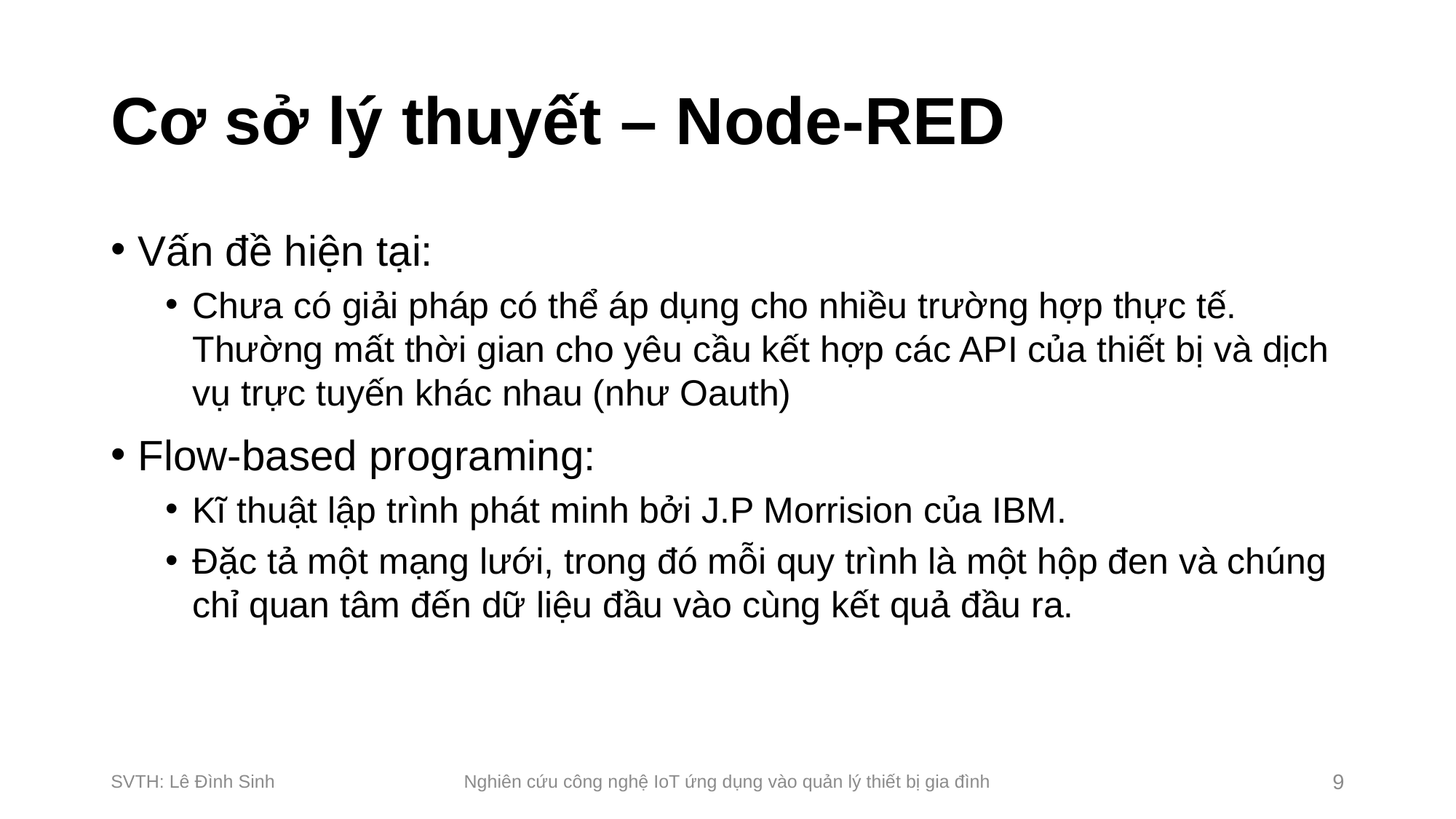

Cơ sở lý thuyết – Node-RED
Vấn đề hiện tại:
Chưa có giải pháp có thể áp dụng cho nhiều trường hợp thực tế. Thường mất thời gian cho yêu cầu kết hợp các API của thiết bị và dịch vụ trực tuyến khác nhau (như Oauth)
Flow-based programing:
Kĩ thuật lập trình phát minh bởi J.P Morrision của IBM.
Đặc tả một mạng lưới, trong đó mỗi quy trình là một hộp đen và chúng chỉ quan tâm đến dữ liệu đầu vào cùng kết quả đầu ra.
SVTH: Lê Đình Sinh
Nghiên cứu công nghệ IoT ứng dụng vào quản lý thiết bị gia đình
 9